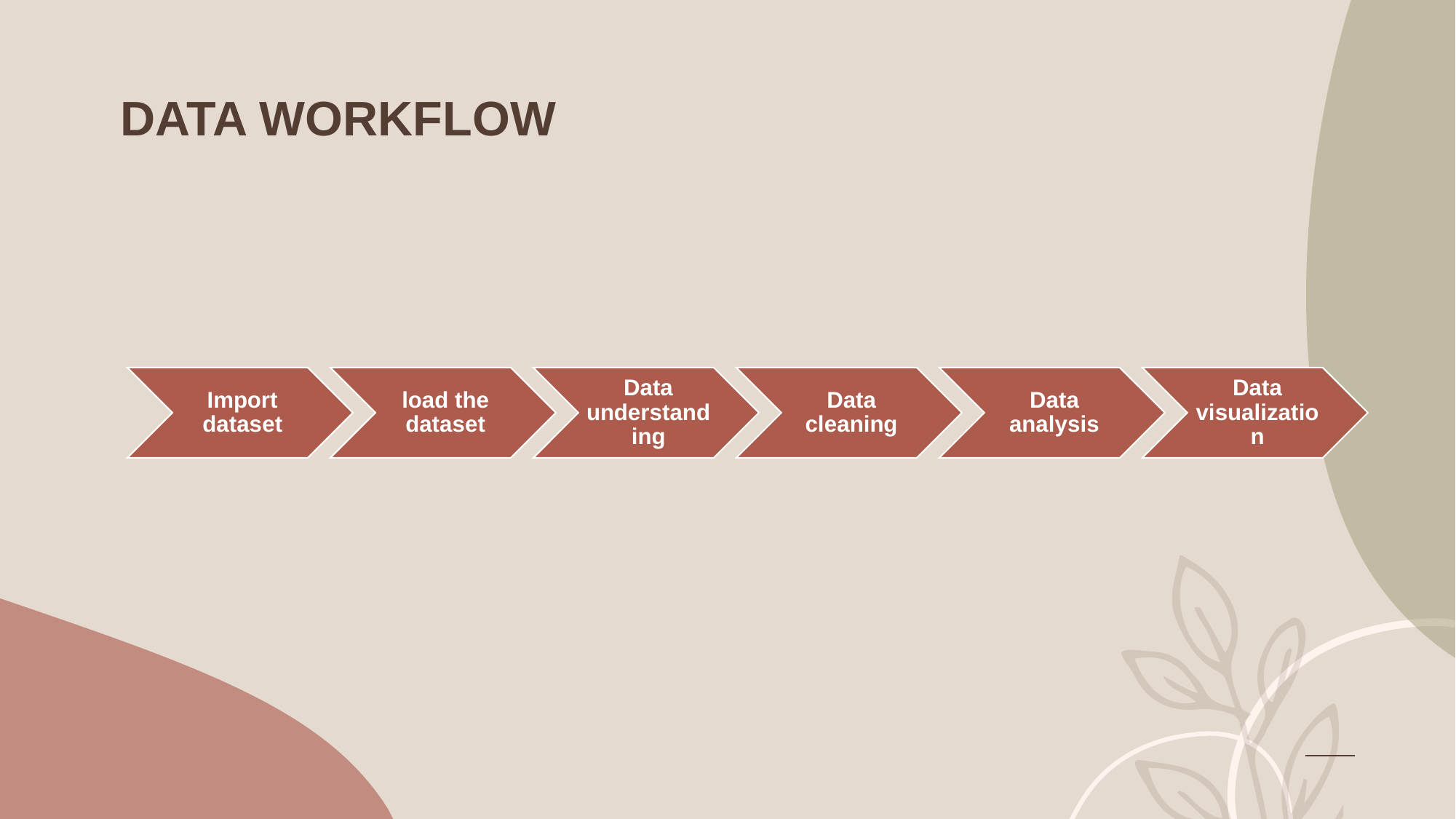

# DATA WORKFLOW
Import dataset
load the dataset
Data understanding
Data cleaning
Data analysis
Data visualization